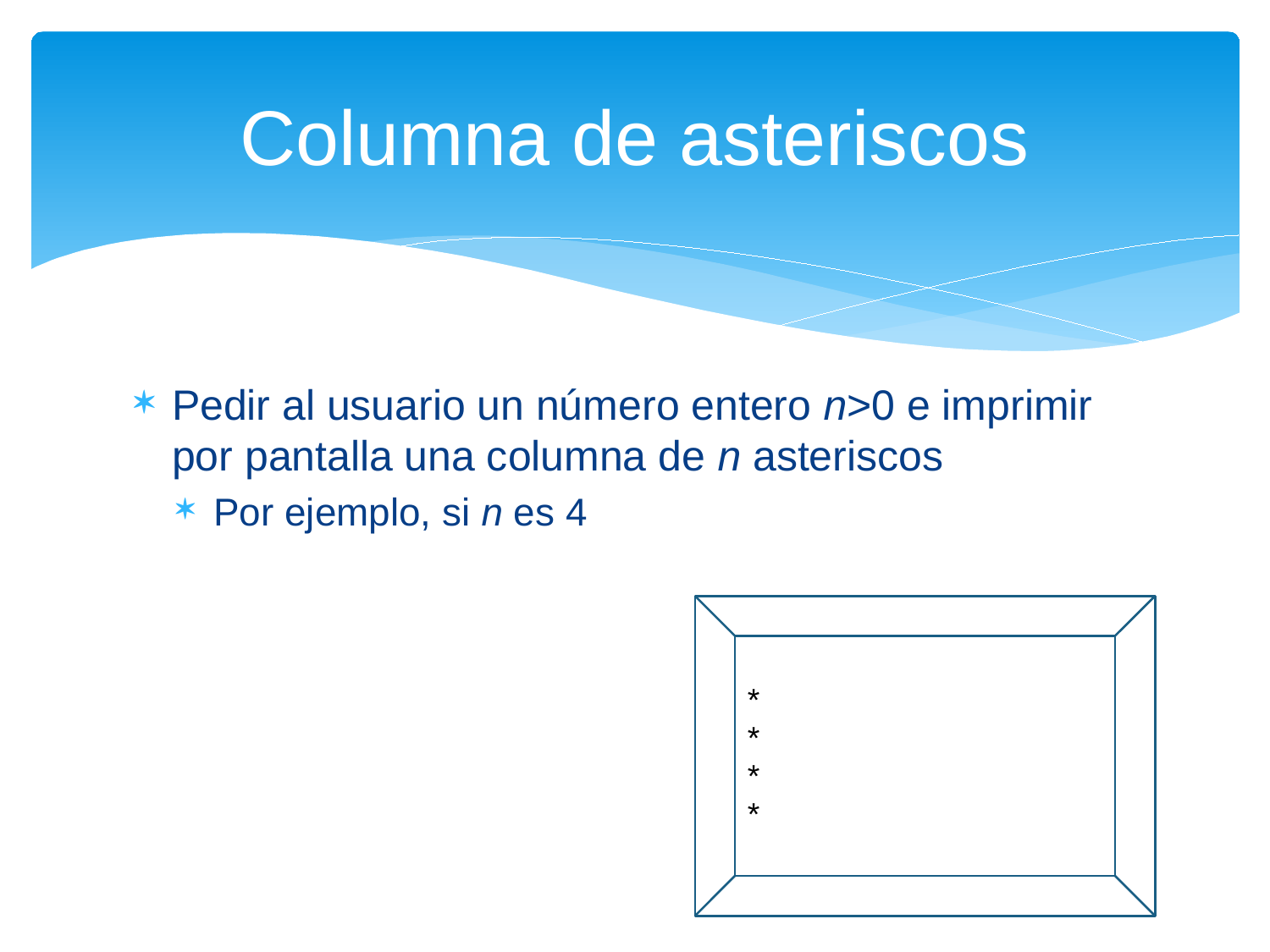

# Columna de asteriscos
Pedir al usuario un número entero n>0 e imprimir por pantalla una columna de n asteriscos
Por ejemplo, si n es 4
*
*
*
*